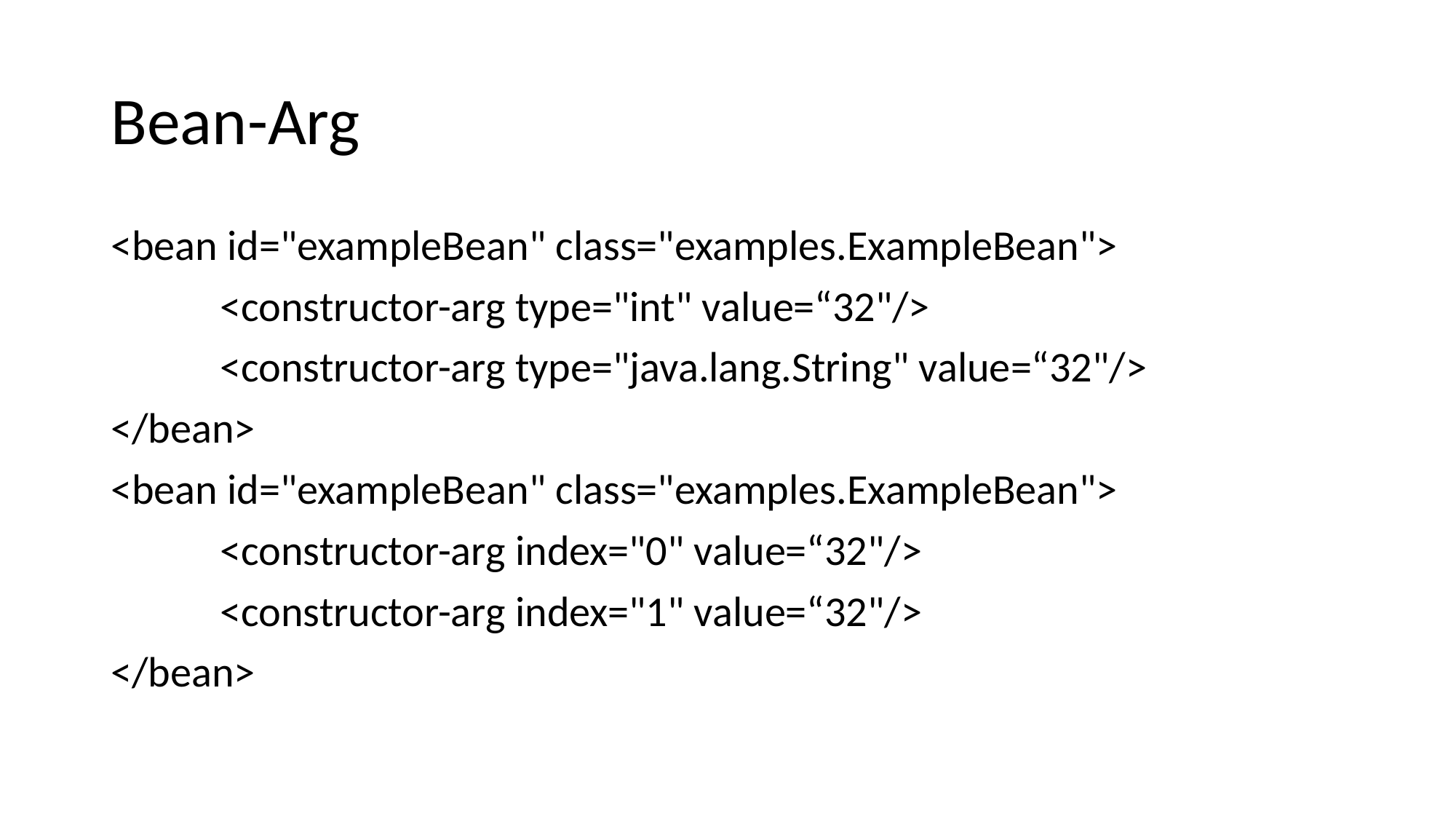

# Bean-Arg
<bean id="exampleBean" class="examples.ExampleBean">
	<constructor-arg type="int" value=“32"/>
	<constructor-arg type="java.lang.String" value=“32"/>
</bean>
<bean id="exampleBean" class="examples.ExampleBean">
	<constructor-arg index="0" value=“32"/>
	<constructor-arg index="1" value=“32"/>
</bean>